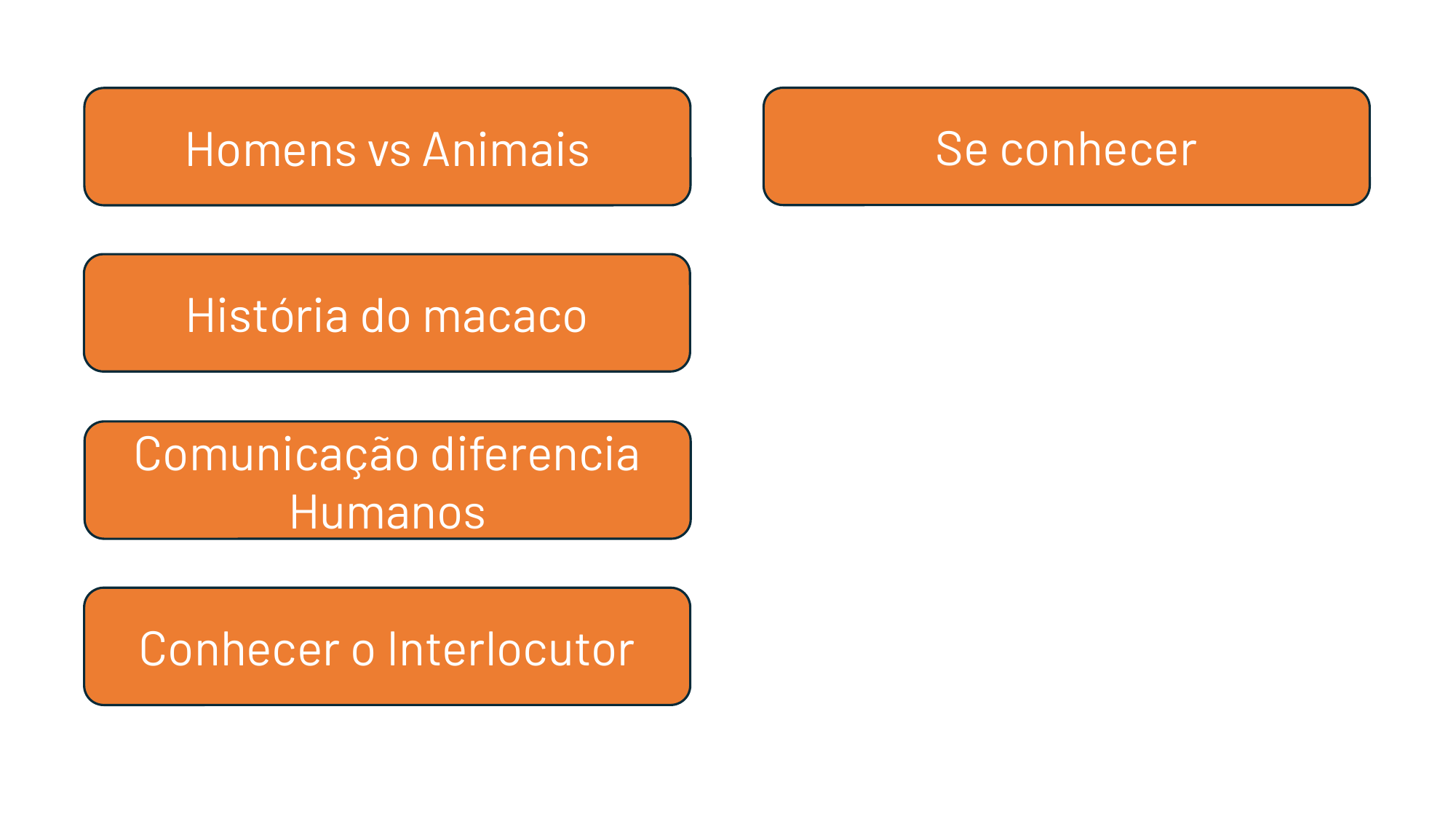

Se conhecer
Homens vs Animais
História do macaco
Comunicação diferencia Humanos
Conhecer o Interlocutor